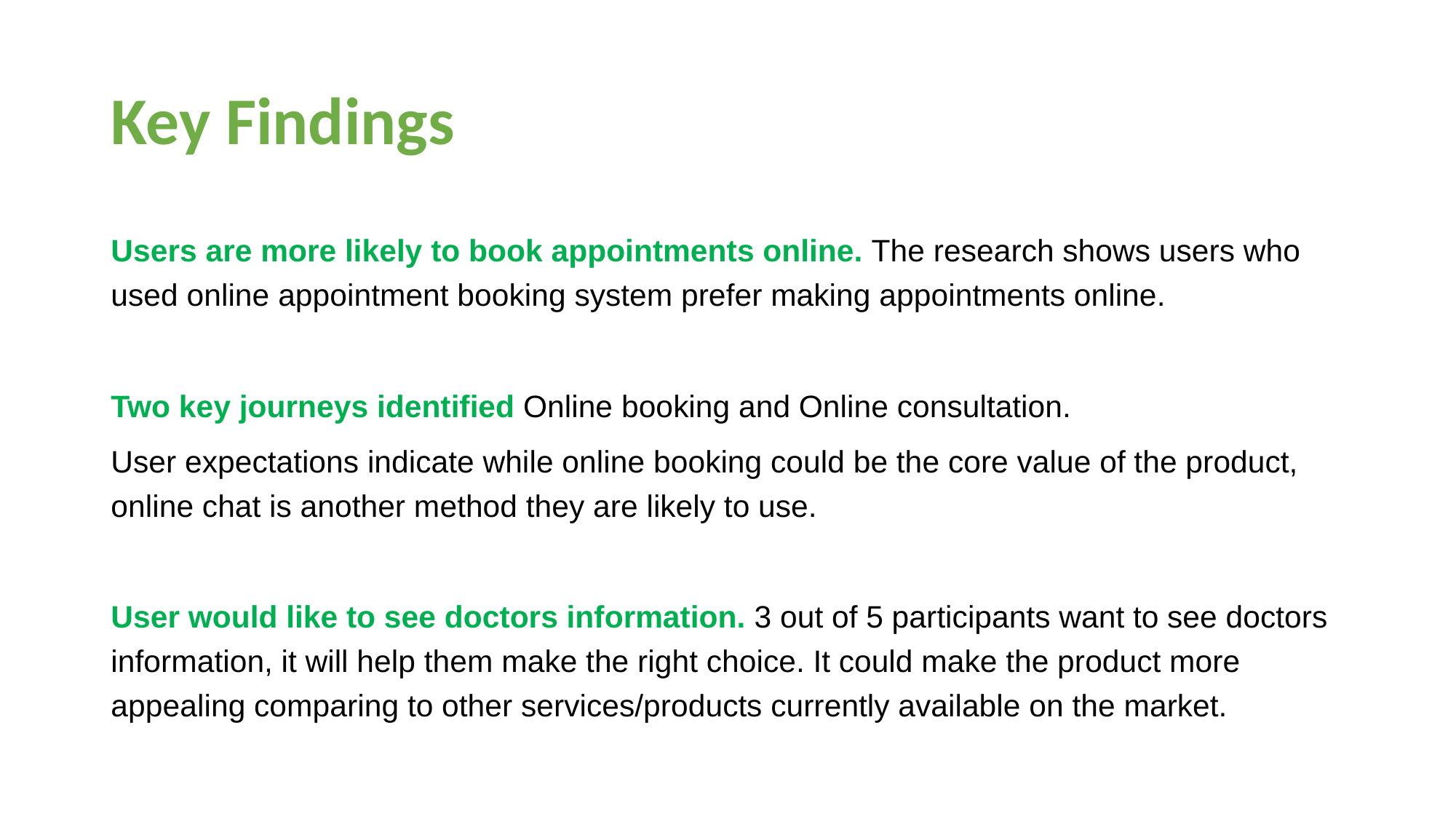

# Key Findings
Users are more likely to book appointments online. The research shows users who used online appointment booking system prefer making appointments online.

Two key journeys identified Online booking and Online consultation.
User expectations indicate while online booking could be the core value of the product, online chat is another method they are likely to use.

User would like to see doctors information. 3 out of 5 participants want to see doctors information, it will help them make the right choice. It could make the product more appealing comparing to other services/products currently available on the market.